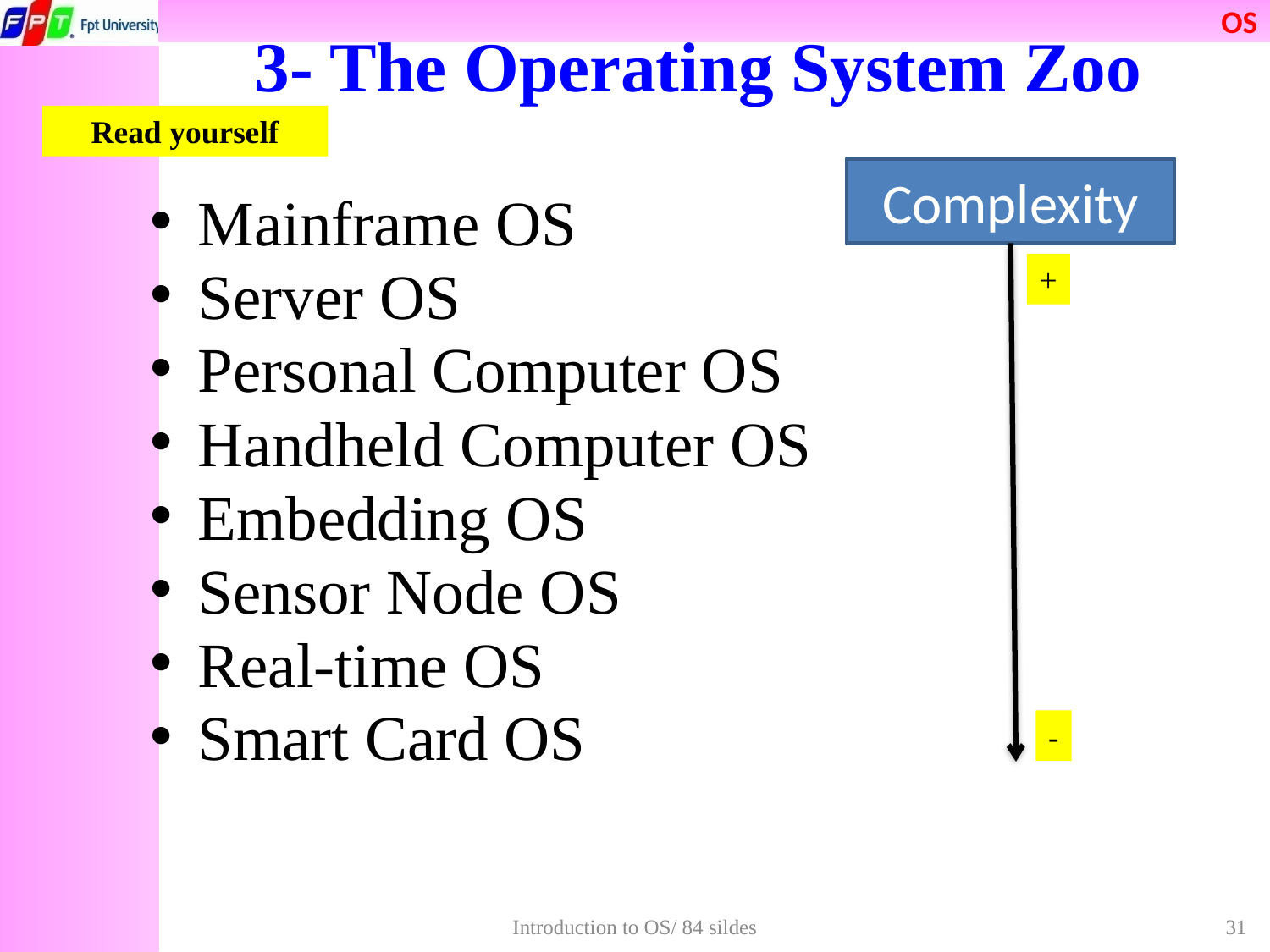

# 3- The Operating System Zoo
Read yourself
Complexity
Mainframe OS
Server OS
Personal Computer OS
Handheld Computer OS
Embedding OS
Sensor Node OS
Real-time OS
Smart Card OS

+
-
Introduction to OS/ 84 sildes
31